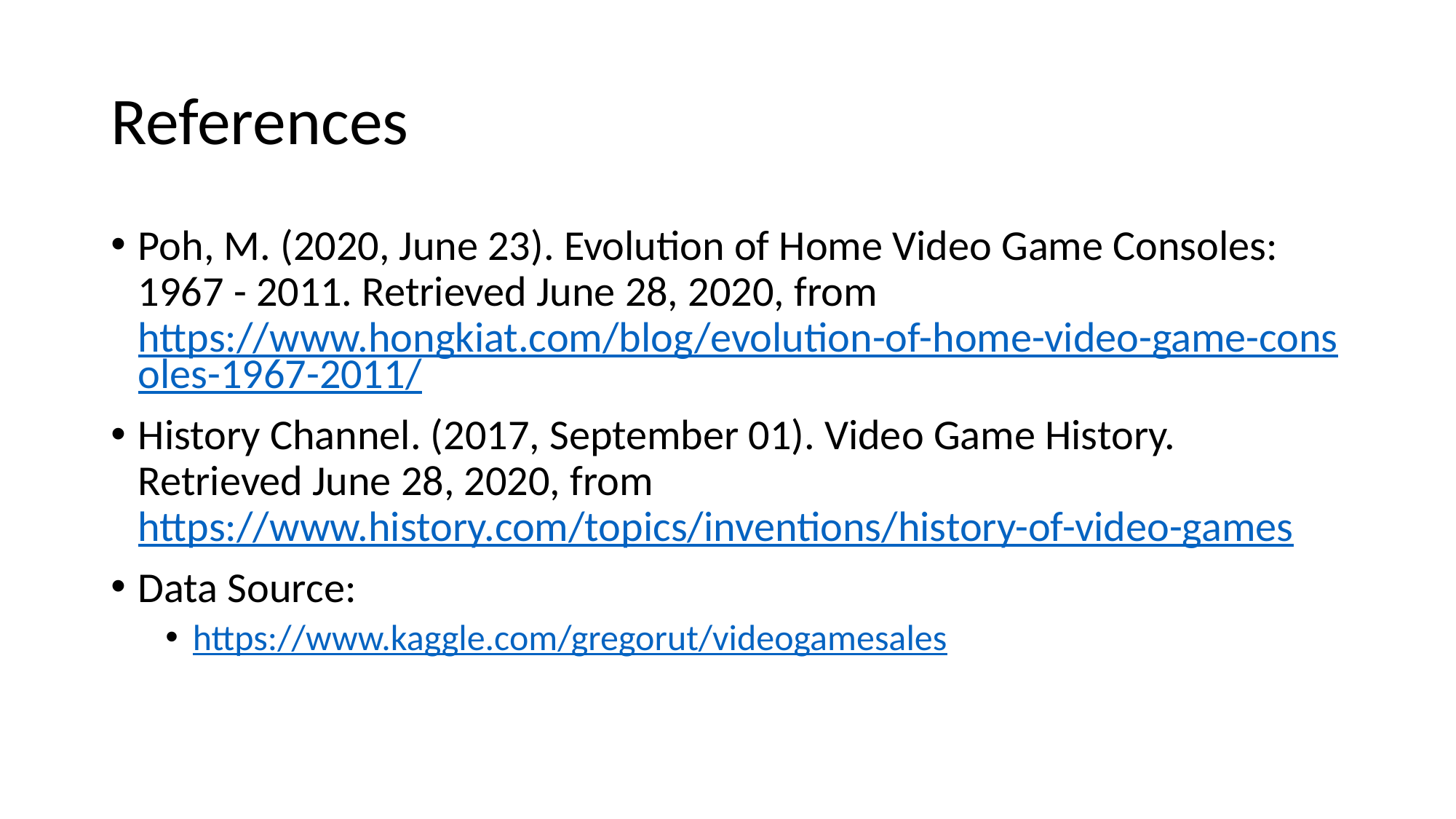

# References
Poh, M. (2020, June 23). Evolution of Home Video Game Consoles: 1967 - 2011. Retrieved June 28, 2020, from https://www.hongkiat.com/blog/evolution-of-home-video-game-consoles-1967-2011/
History Channel. (2017, September 01). Video Game History. Retrieved June 28, 2020, from https://www.history.com/topics/inventions/history-of-video-games
Data Source:
https://www.kaggle.com/gregorut/videogamesales